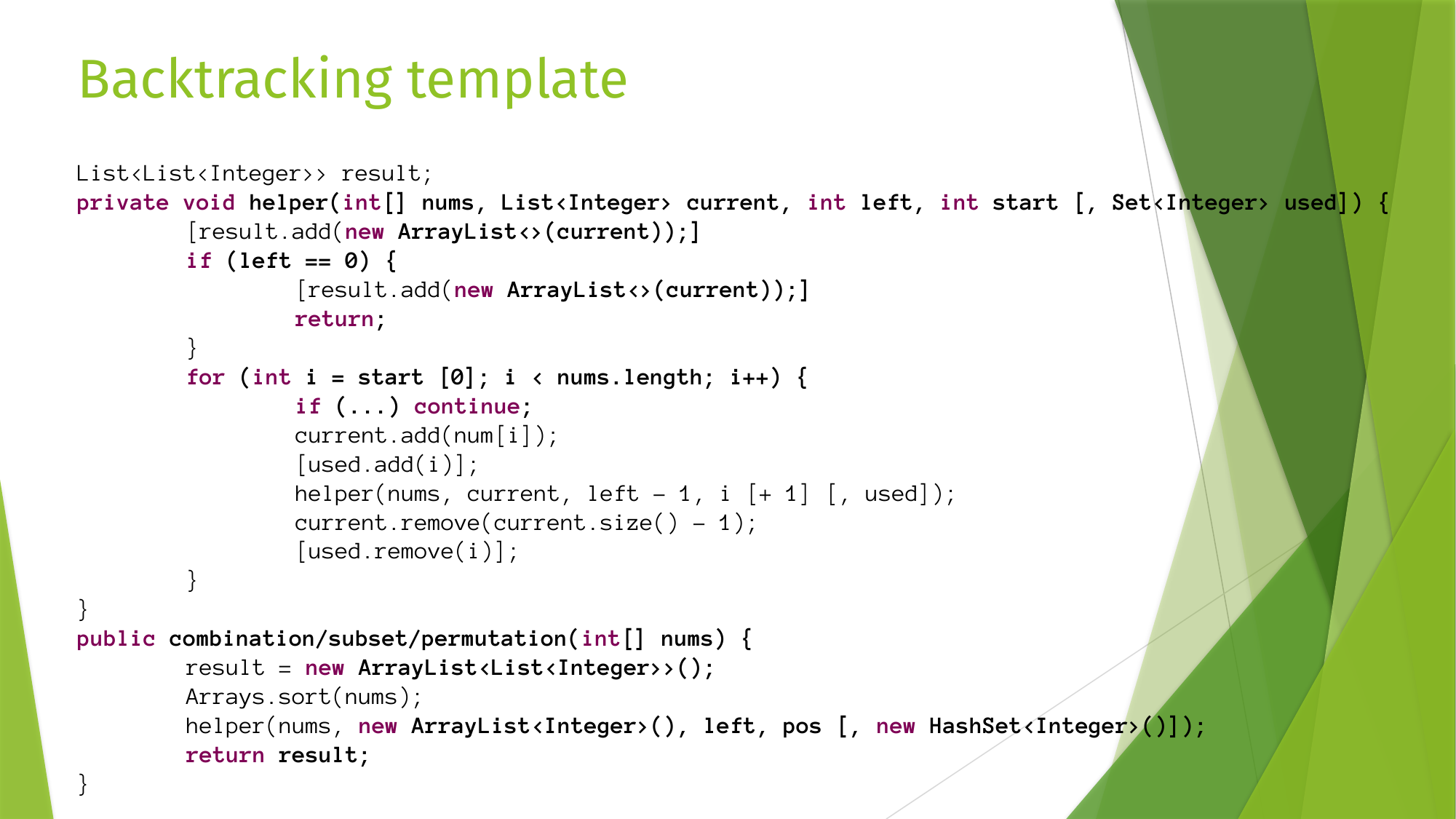

# Backtracking template
List<List<Integer>> result;
private void helper(int[] nums, List<Integer> current, int left, int start [, Set<Integer> used]) {
	[result.add(new ArrayList<>(current));]
	if (left == 0) {
		[result.add(new ArrayList<>(current));]
		return;
	}
	for (int i = start [0]; i < nums.length; i++) {
		if (...) continue;
		current.add(num[i]);
		[used.add(i)];
		helper(nums, current, left - 1, i [+ 1] [, used]);
		current.remove(current.size() - 1);
		[used.remove(i)];
	}
}
public combination/subset/permutation(int[] nums) {
	result = new ArrayList<List<Integer>>();
	Arrays.sort(nums);
	helper(nums, new ArrayList<Integer>(), left, pos [, new HashSet<Integer>()]);
	return result;
}